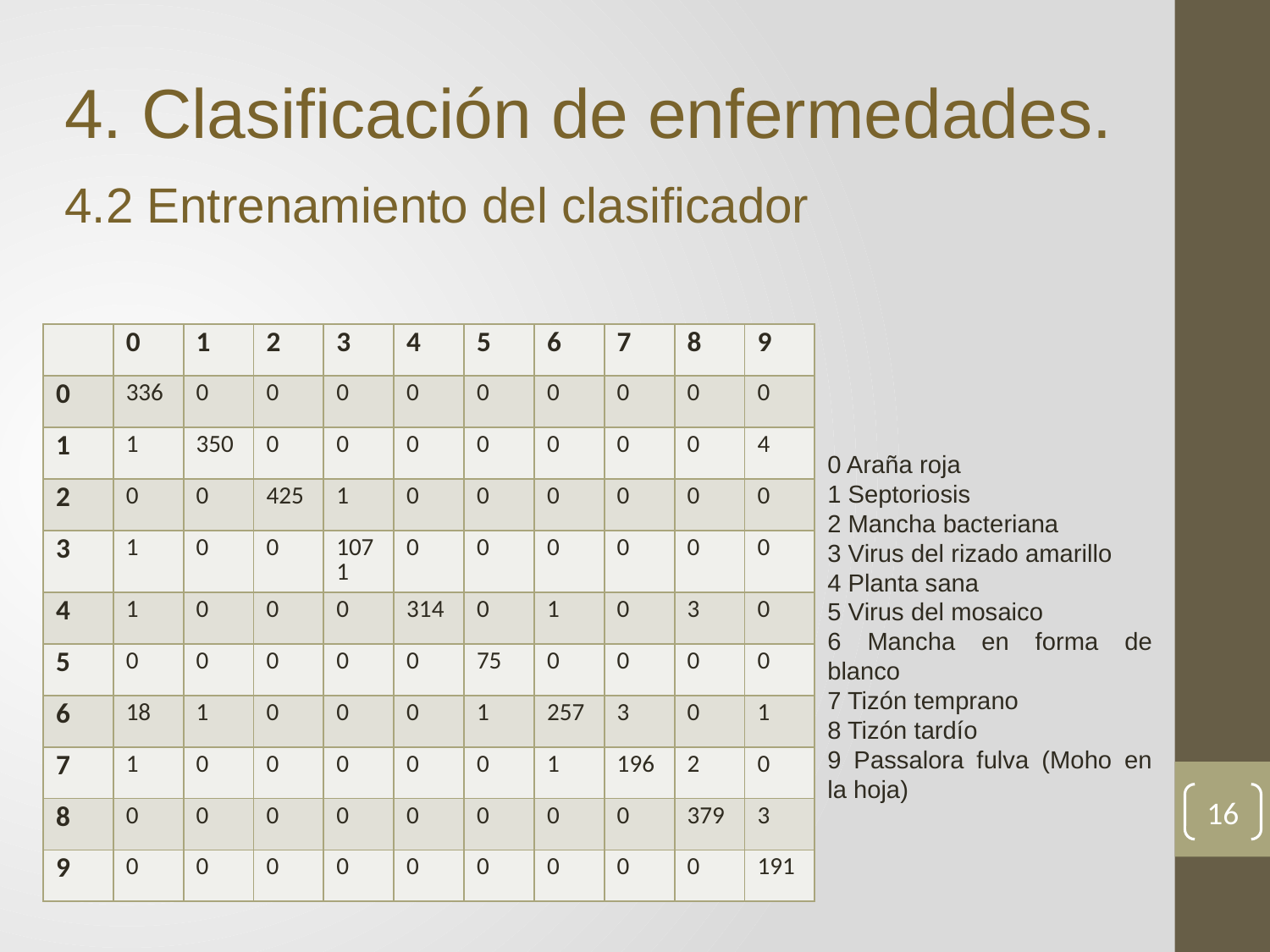

4. Clasificación de enfermedades.
4.2 Entrenamiento del clasificador
|  | 0 | 1 | 2 | 3 | 4 | 5 | 6 | 7 | 8 | 9 |
| --- | --- | --- | --- | --- | --- | --- | --- | --- | --- | --- |
| 0 | 336 | 0 | 0 | 0 | 0 | 0 | 0 | 0 | 0 | 0 |
| 1 | 1 | 350 | 0 | 0 | 0 | 0 | 0 | 0 | 0 | 4 |
| 2 | 0 | 0 | 425 | 1 | 0 | 0 | 0 | 0 | 0 | 0 |
| 3 | 1 | 0 | 0 | 1071 | 0 | 0 | 0 | 0 | 0 | 0 |
| 4 | 1 | 0 | 0 | 0 | 314 | 0 | 1 | 0 | 3 | 0 |
| 5 | 0 | 0 | 0 | 0 | 0 | 75 | 0 | 0 | 0 | 0 |
| 6 | 18 | 1 | 0 | 0 | 0 | 1 | 257 | 3 | 0 | 1 |
| 7 | 1 | 0 | 0 | 0 | 0 | 0 | 1 | 196 | 2 | 0 |
| 8 | 0 | 0 | 0 | 0 | 0 | 0 | 0 | 0 | 379 | 3 |
| 9 | 0 | 0 | 0 | 0 | 0 | 0 | 0 | 0 | 0 | 191 |
0 Araña roja
1 Septoriosis
2 Mancha bacteriana
3 Virus del rizado amarillo
4 Planta sana
5 Virus del mosaico
6 Mancha en forma de blanco
7 Tizón temprano
8 Tizón tardío
9 Passalora fulva (Moho en la hoja)
16